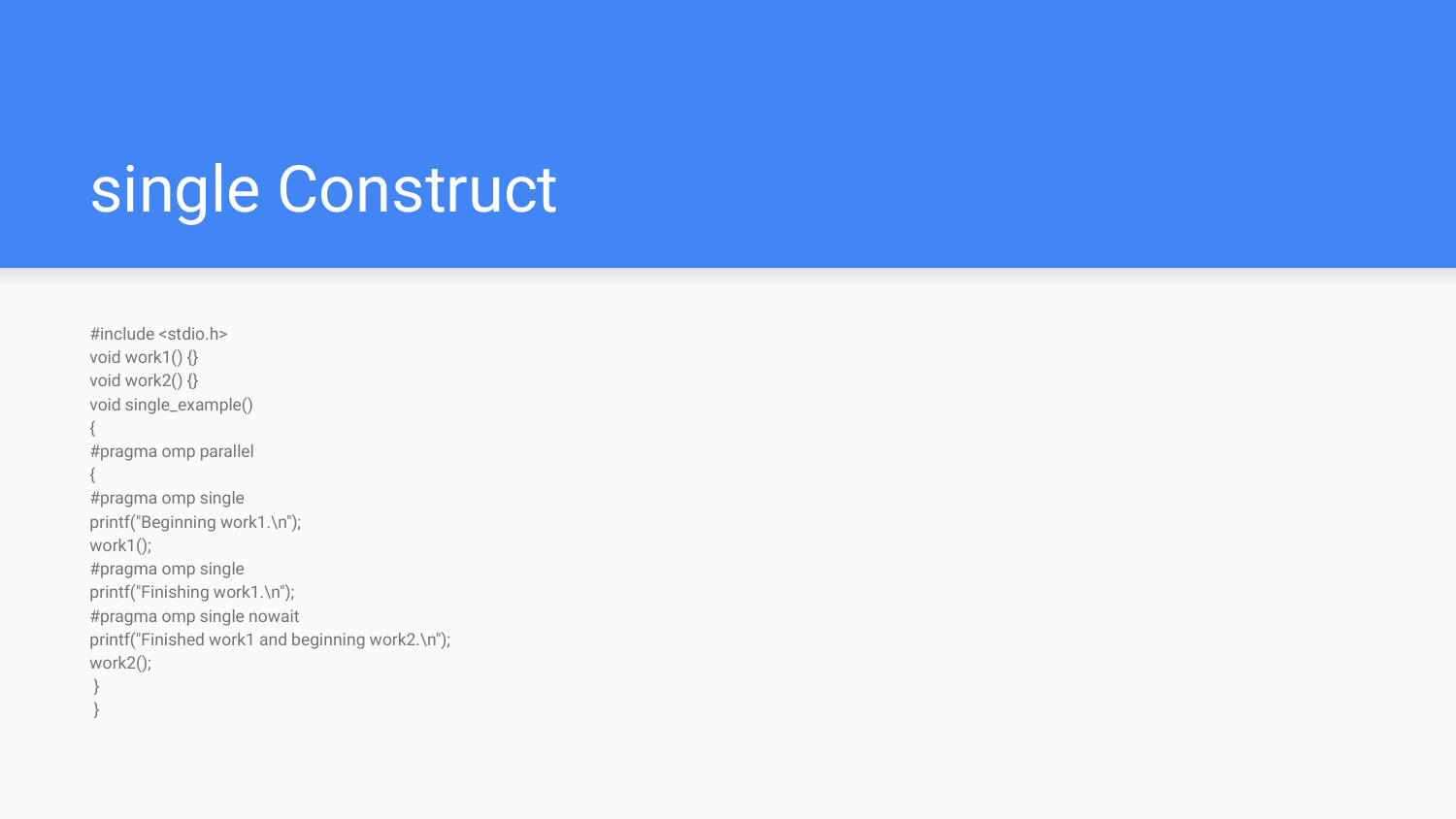

# single Construct
#include <stdio.h>
void work1() {}
void work2() {}
void single_example()
{
#pragma omp parallel
{
#pragma omp single
printf("Beginning work1.\n");
work1();
#pragma omp single
printf("Finishing work1.\n");
#pragma omp single nowait
printf("Finished work1 and beginning work2.\n");
work2();
 }
 }